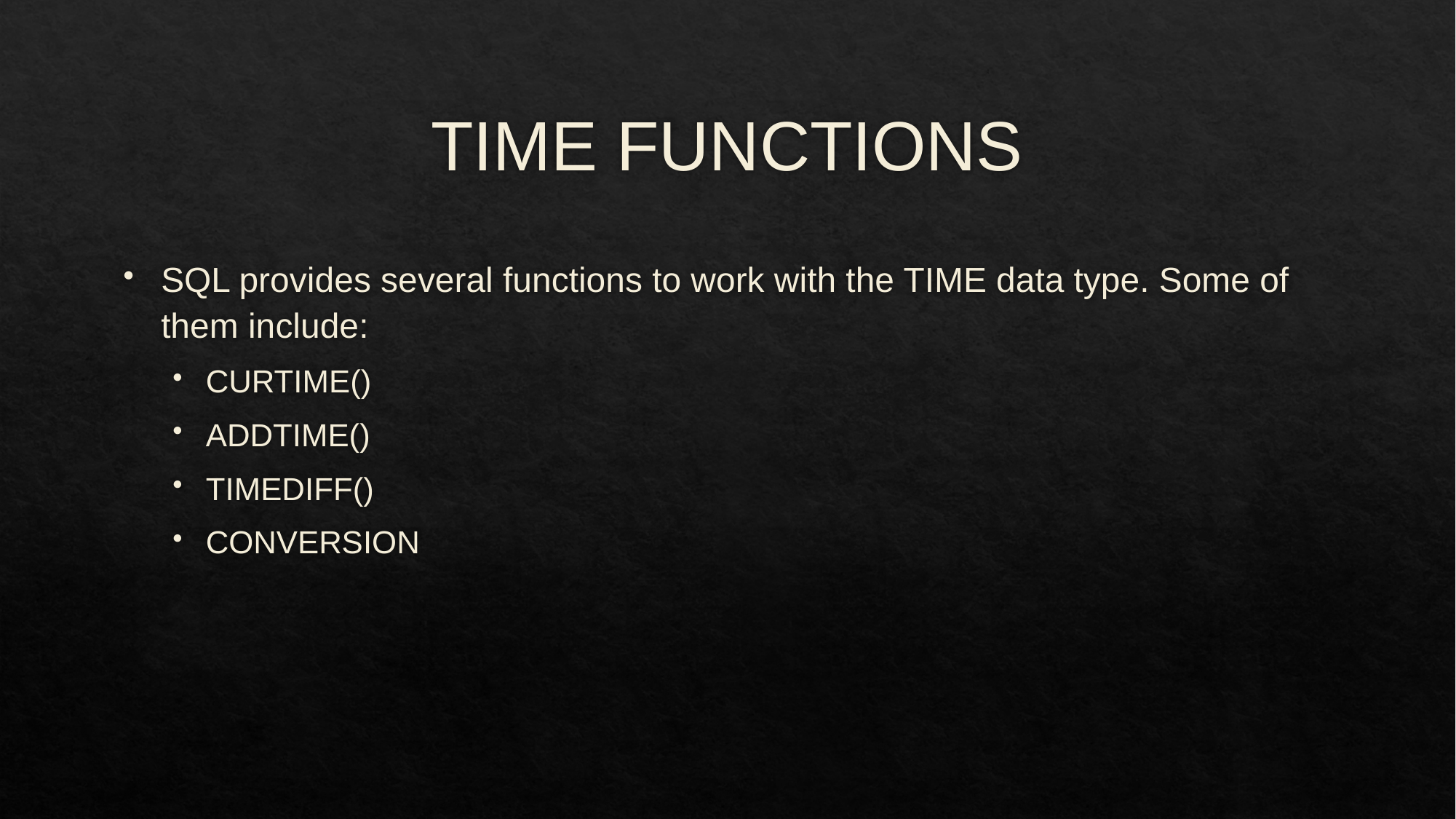

# TIME FUNCTIONS
SQL provides several functions to work with the TIME data type. Some of them include:
CURTIME()
ADDTIME()
TIMEDIFF()
CONVERSION